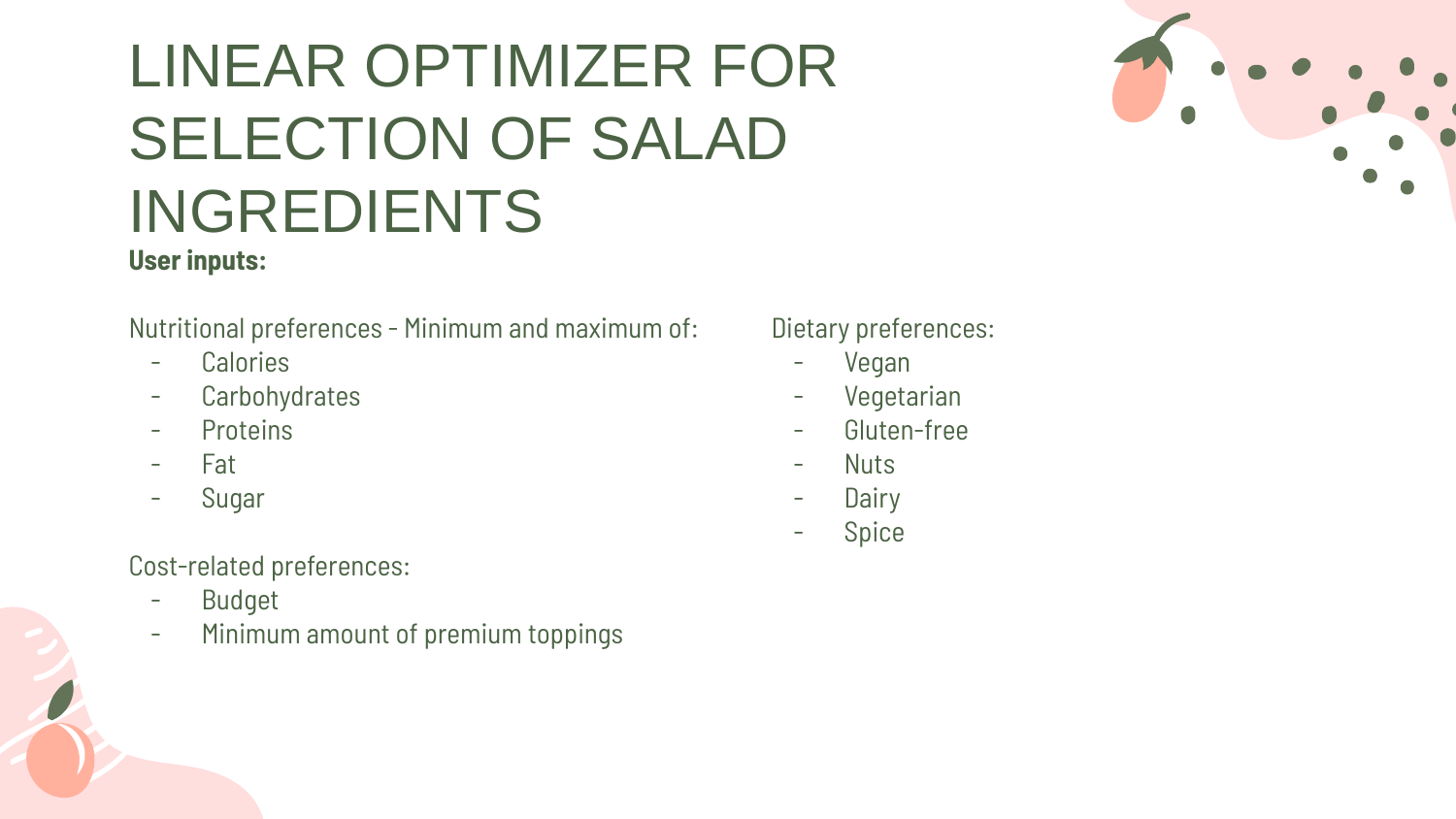

# LINEAR OPTIMIZER FOR SELECTION OF SALAD INGREDIENTS
User inputs:

Nutritional preferences - Minimum and maximum of:
Calories
Carbohydrates
Proteins
Fat
Sugar

Cost-related preferences:
Budget
Minimum amount of premium toppings

Dietary preferences:
Vegan
Vegetarian
Gluten-free
Nuts
Dairy
Spice